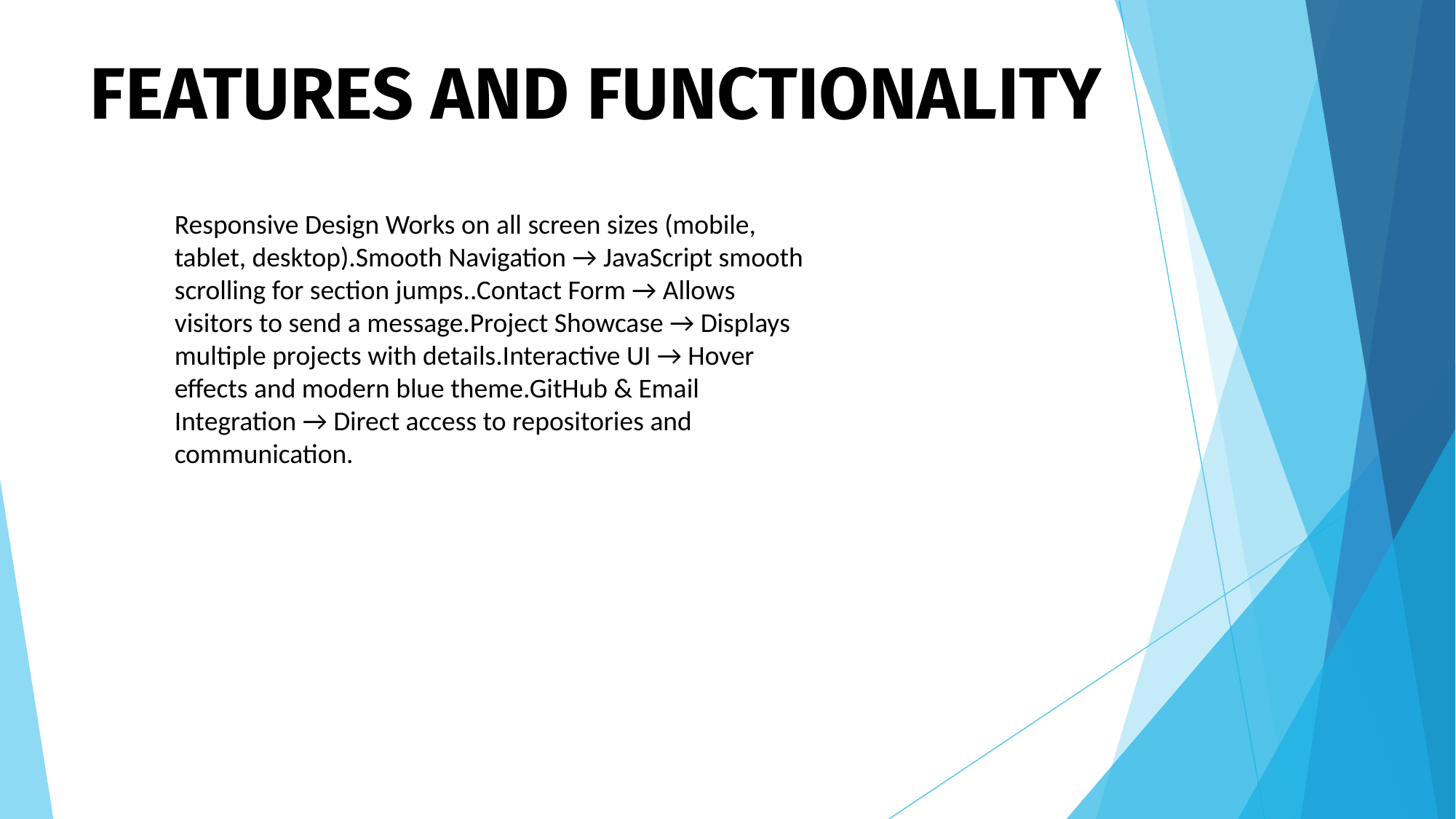

# FEATURES AND FUNCTIONALITY
Responsive Design Works on all screen sizes (mobile, tablet, desktop).Smooth Navigation → JavaScript smooth scrolling for section jumps..Contact Form → Allows visitors to send a message.Project Showcase → Displays multiple projects with details.Interactive UI → Hover effects and modern blue theme.GitHub & Email Integration → Direct access to repositories and communication.